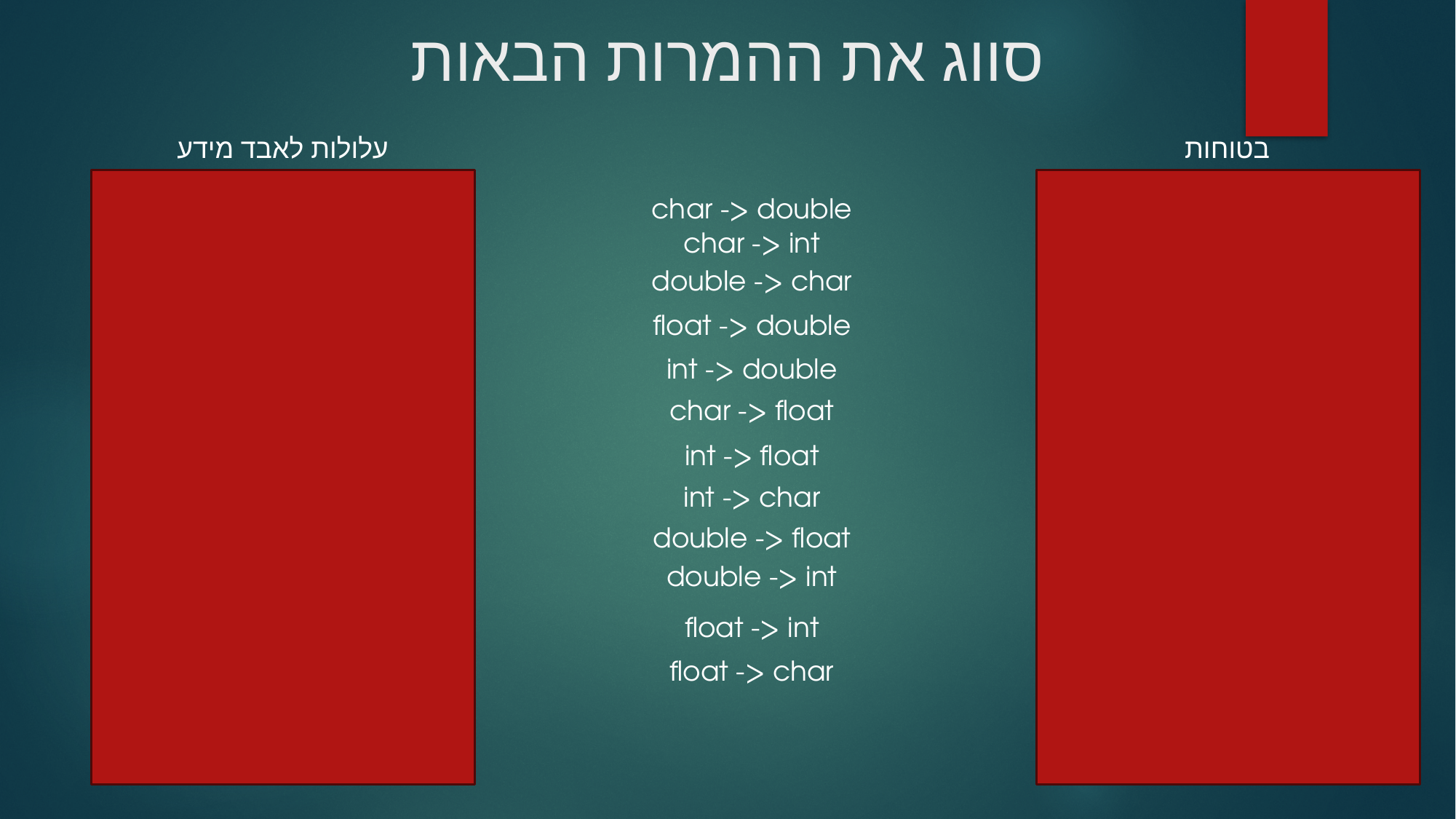

# סווג את ההמרות הבאות
עלולות לאבד מידע
בטוחות

char -> double
char -> int
double -> char
float -> double
int -> double
char -> float
int -> float
int -> char
double -> float
double -> int
float -> int
float -> char